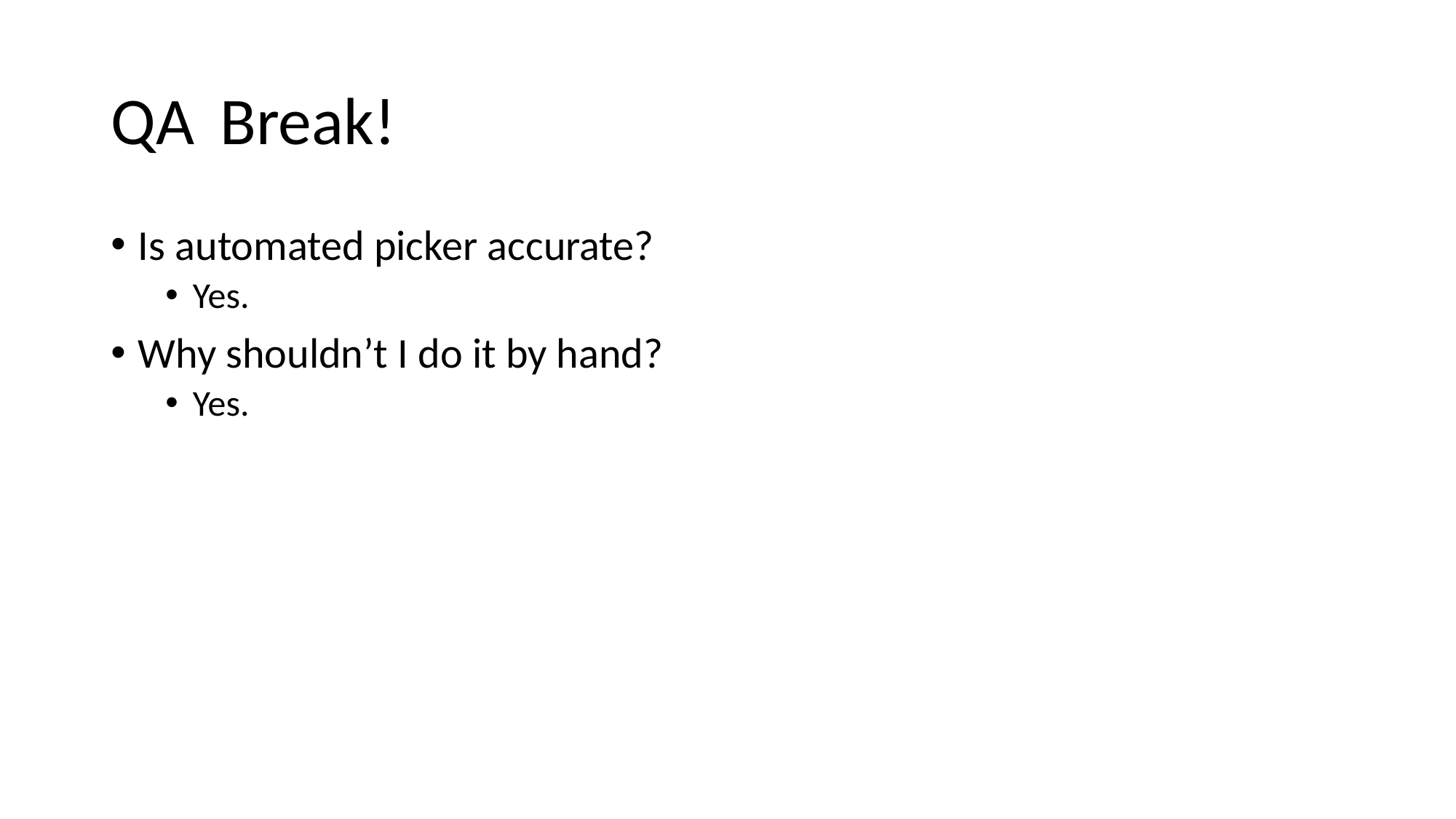

# QA	Break!
Is automated picker accurate?
Yes.
Why shouldn’t I do it by hand?
Yes.